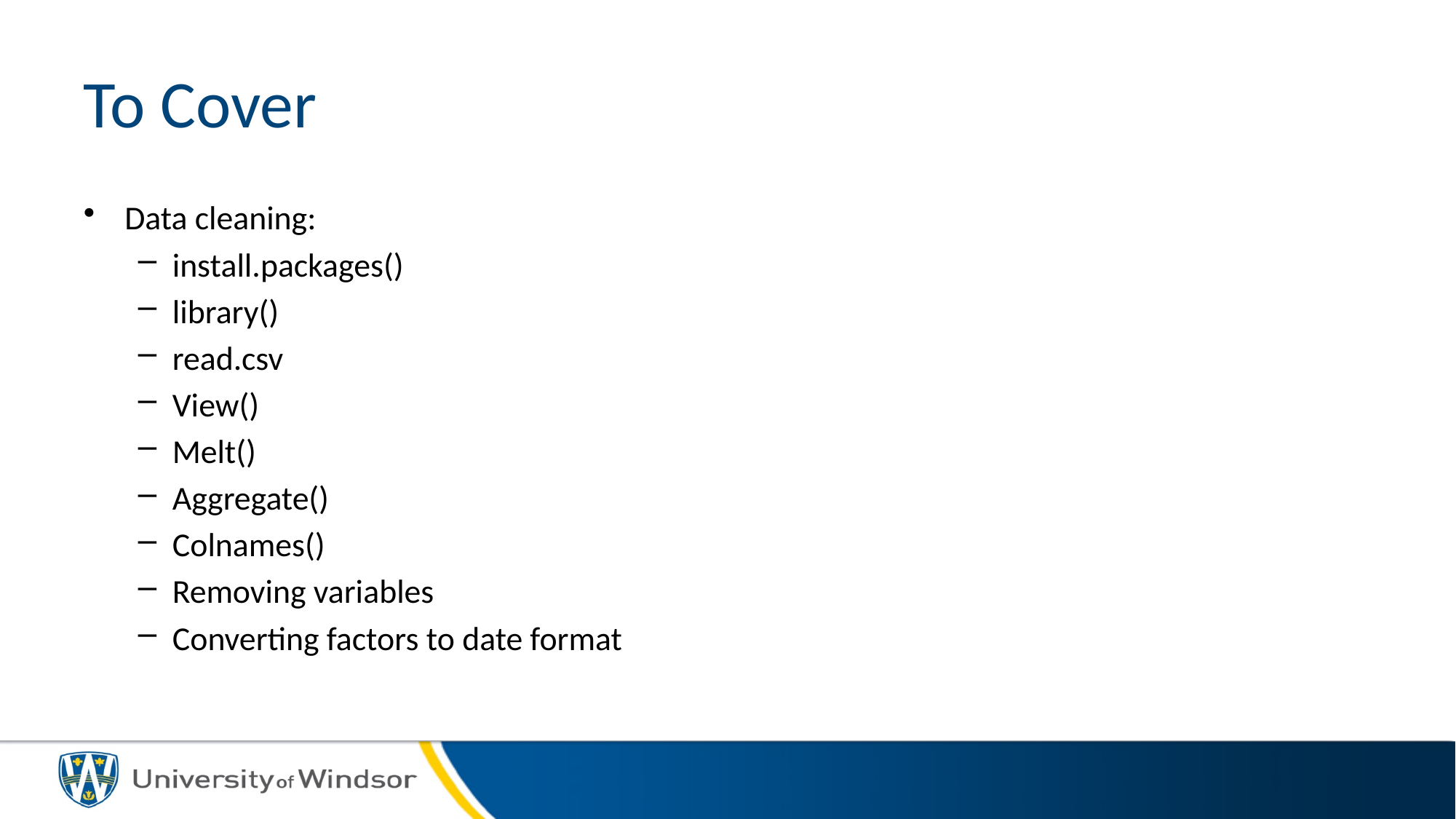

# To Cover
Data cleaning:
install.packages()
library()
read.csv
View()
Melt()
Aggregate()
Colnames()
Removing variables
Converting factors to date format